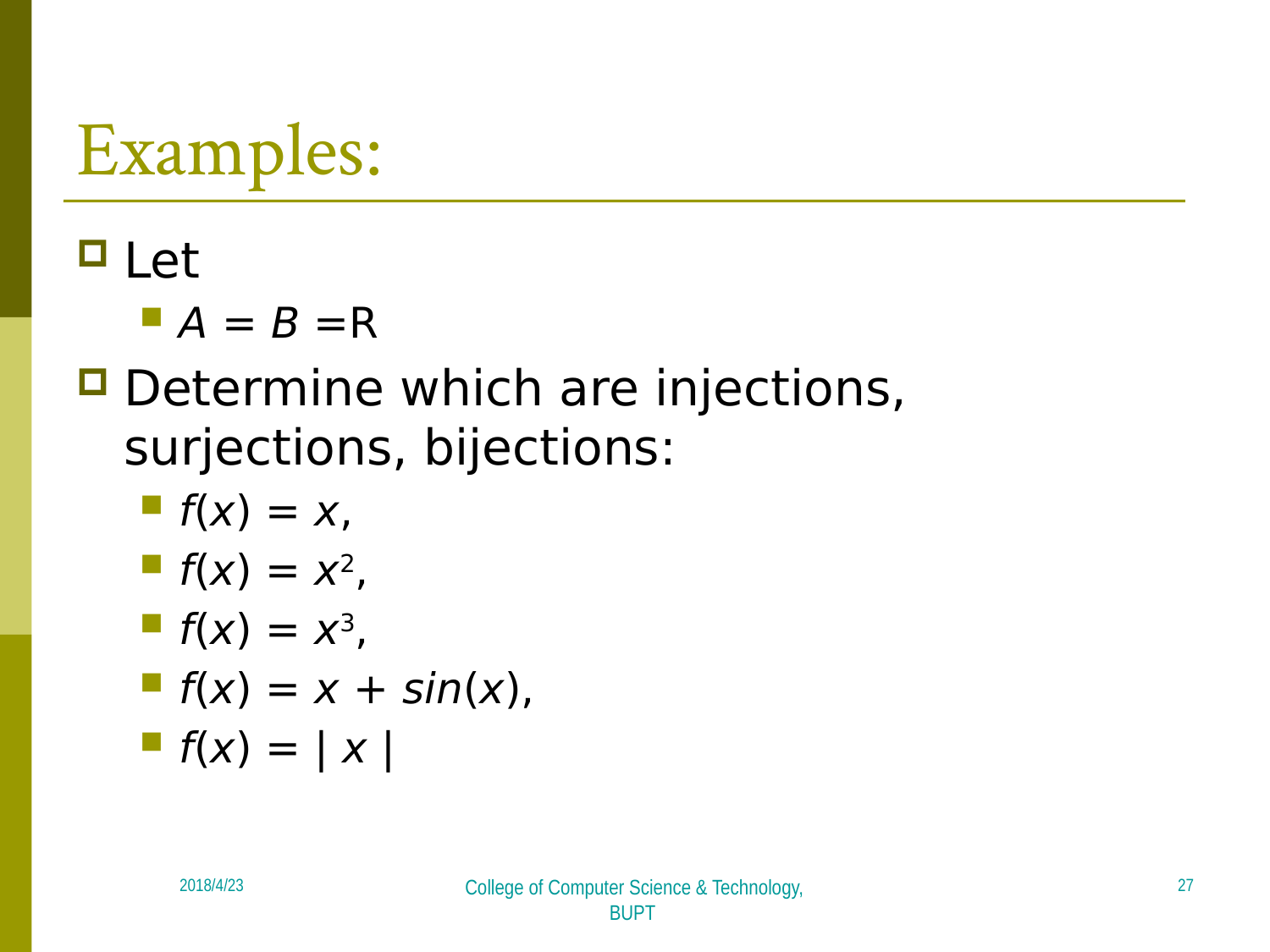

# Examples:
Let
A = B =R
Determine which are injections, surjections, bijections:
f(x) = x,
f(x) = x2,
f(x) = x3,
f(x) = x + sin(x),
f(x) = | x |
27
2018/4/23
College of Computer Science & Technology, BUPT